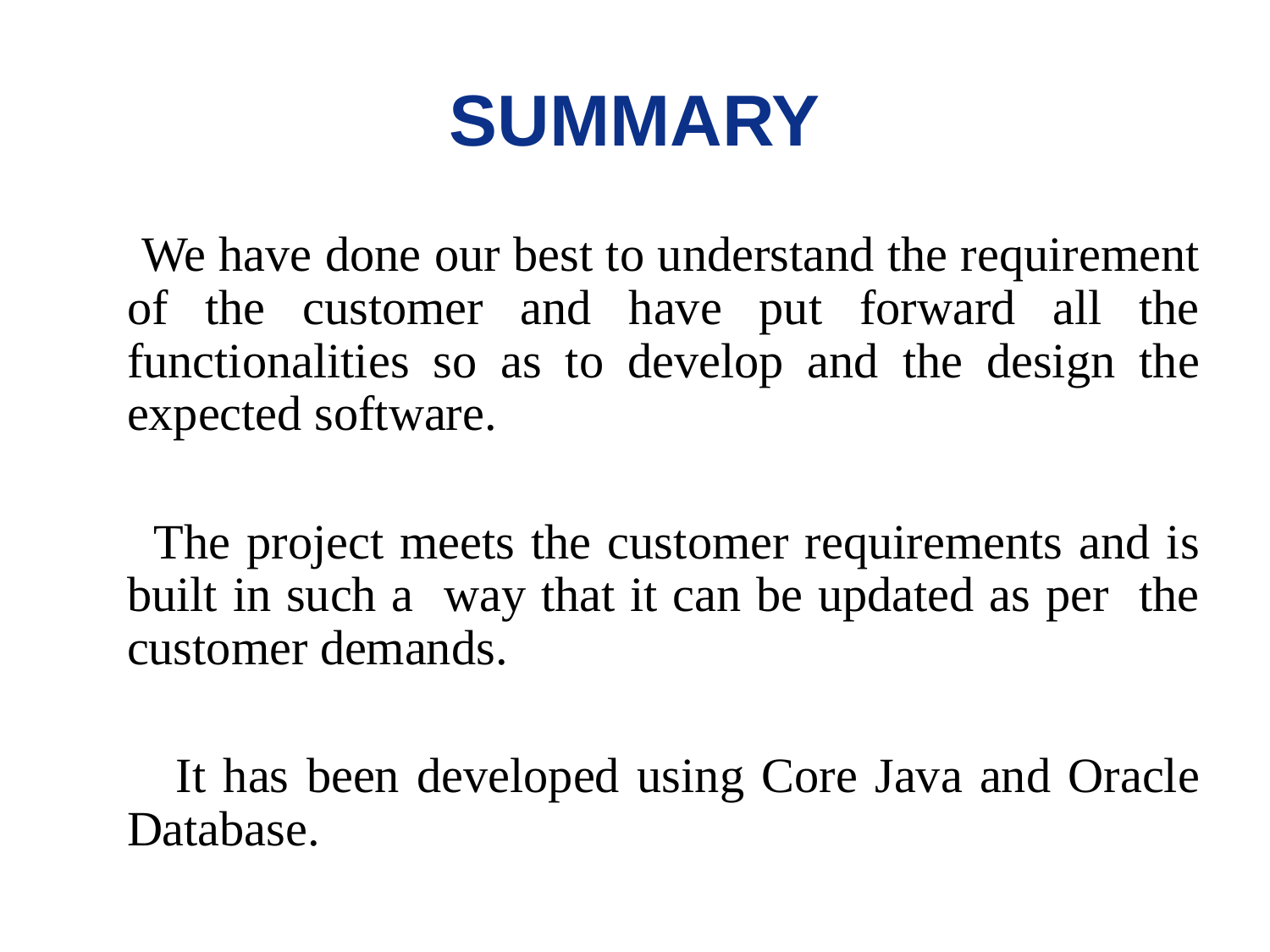

# SUMMARY
    We have done our best to understand the requirement of the customer and have put forward all the functionalities so as to develop and the design the expected software.

    The project meets the customer requirements and is built in such a  way that it can be updated as per  the customer demands.

     It has been developed using Core Java and Oracle Database.